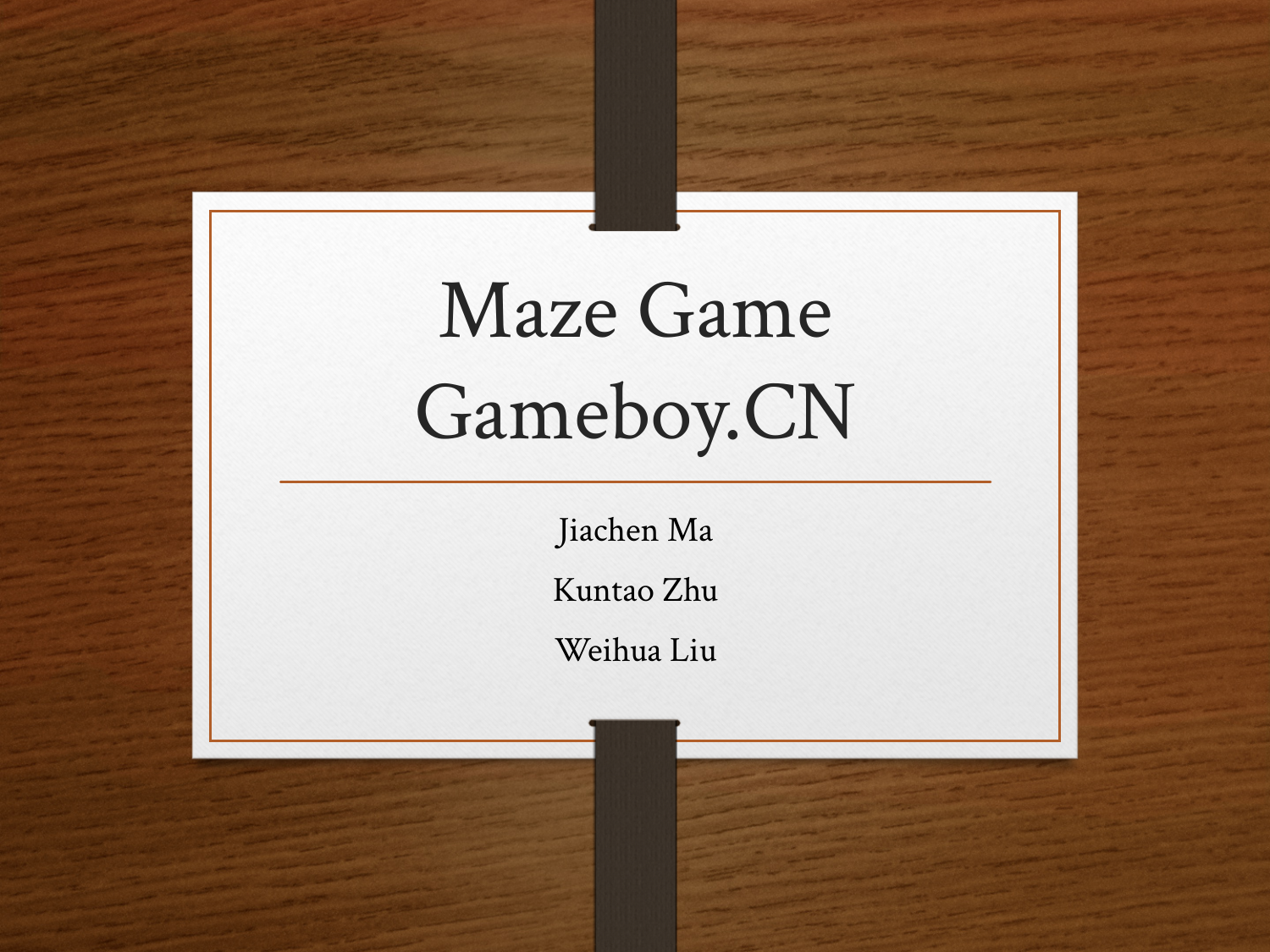

# Maze Game Gameboy.CN
Jiachen Ma
Kuntao Zhu
Weihua Liu